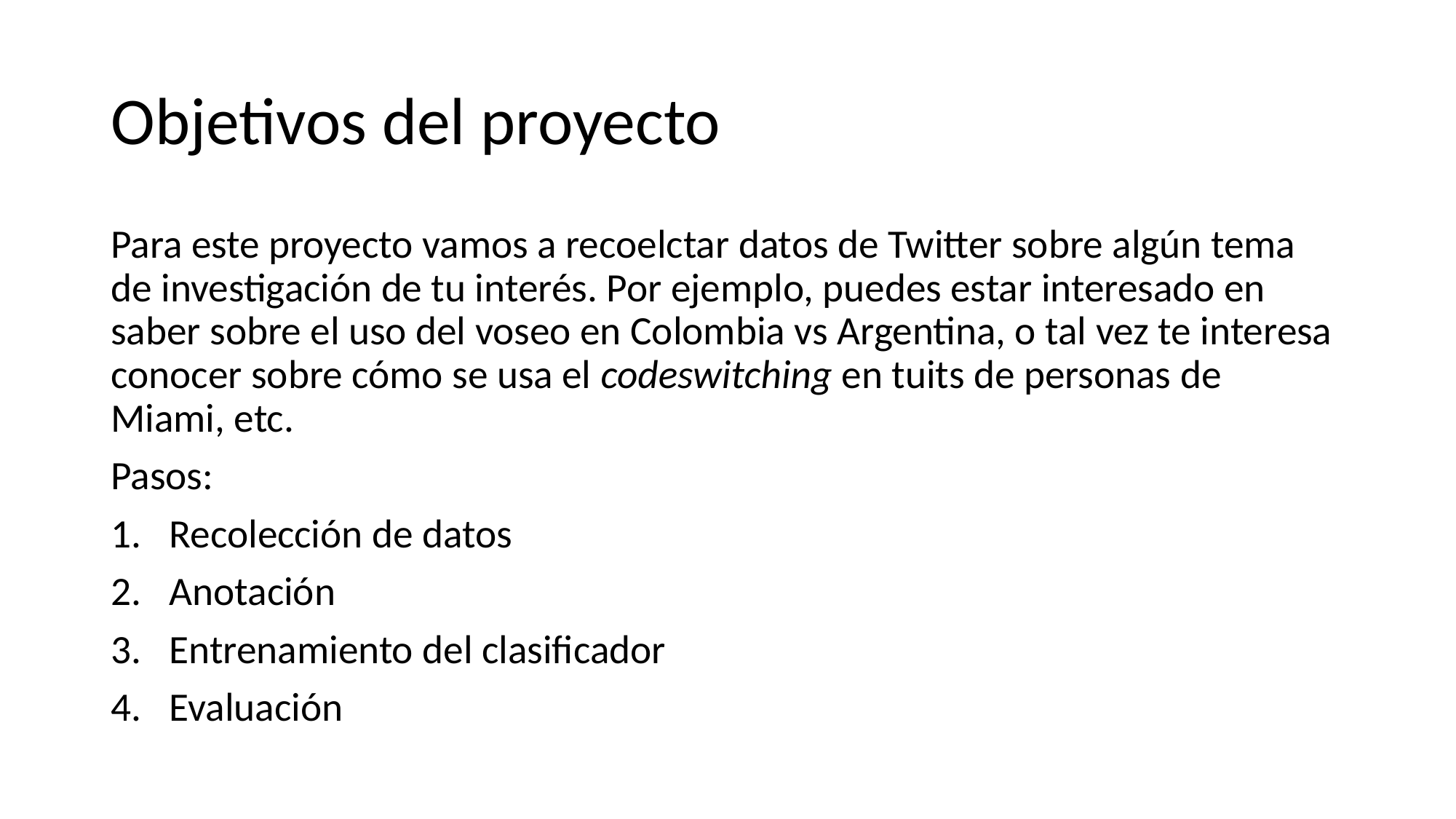

# Objetivos del proyecto
Para este proyecto vamos a recoelctar datos de Twitter sobre algún tema de investigación de tu interés. Por ejemplo, puedes estar interesado en saber sobre el uso del voseo en Colombia vs Argentina, o tal vez te interesa conocer sobre cómo se usa el codeswitching en tuits de personas de Miami, etc.
Pasos:
Recolección de datos
Anotación
Entrenamiento del clasificador
Evaluación